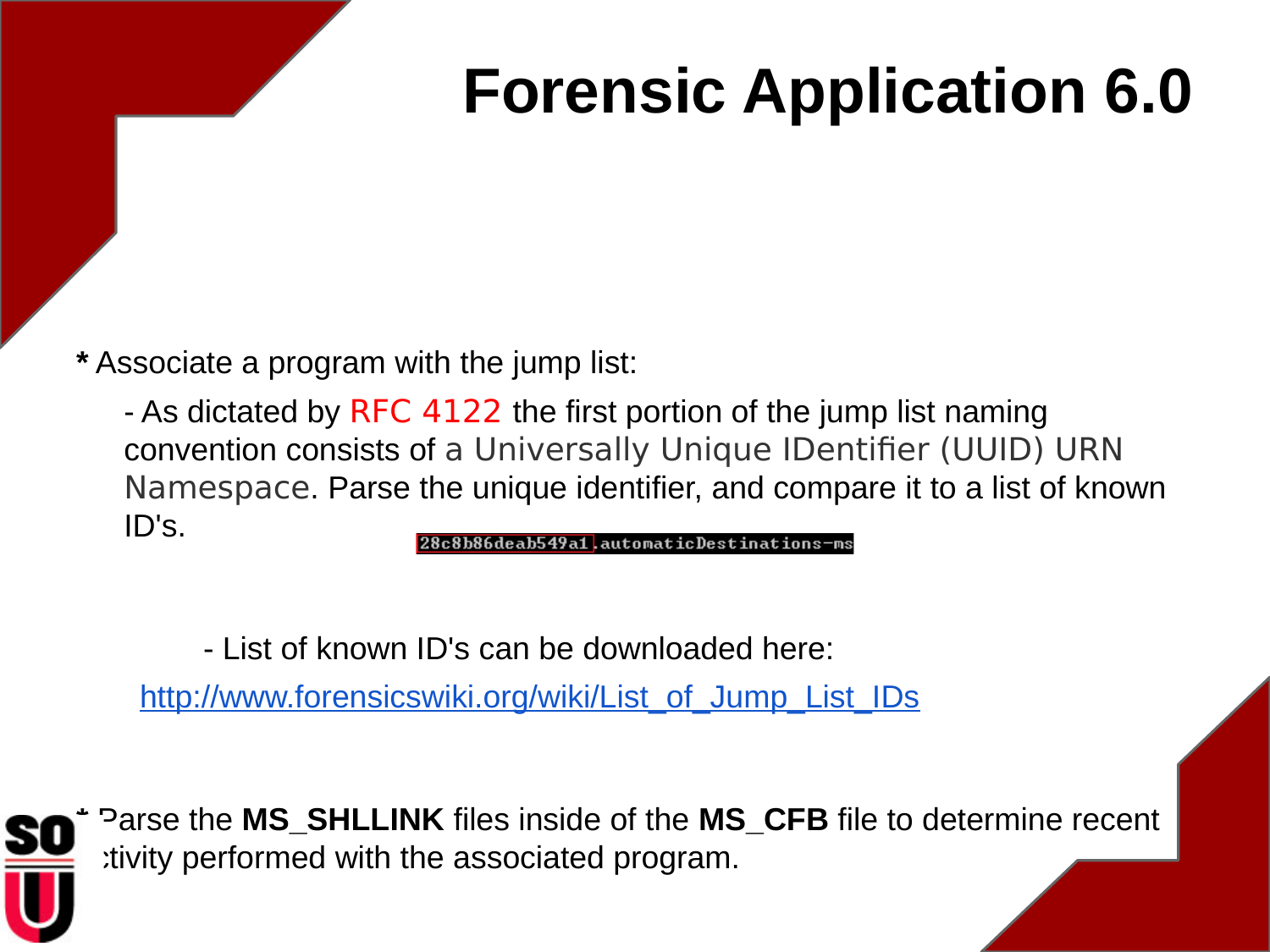

# Forensic Application 6.0

* Associate a program with the jump list:
	- As dictated by RFC 4122 the first portion of the jump list naming convention consists of a Universally Unique IDentifier (UUID) URN Namespace. Parse the unique identifier, and compare it to a list of known ID's.

	- List of known ID's can be downloaded here:
http://www.forensicswiki.org/wiki/List_of_Jump_List_IDs

* Parse the MS_SHLLINK files inside of the MS_CFB file to determine recent activity performed with the associated program.